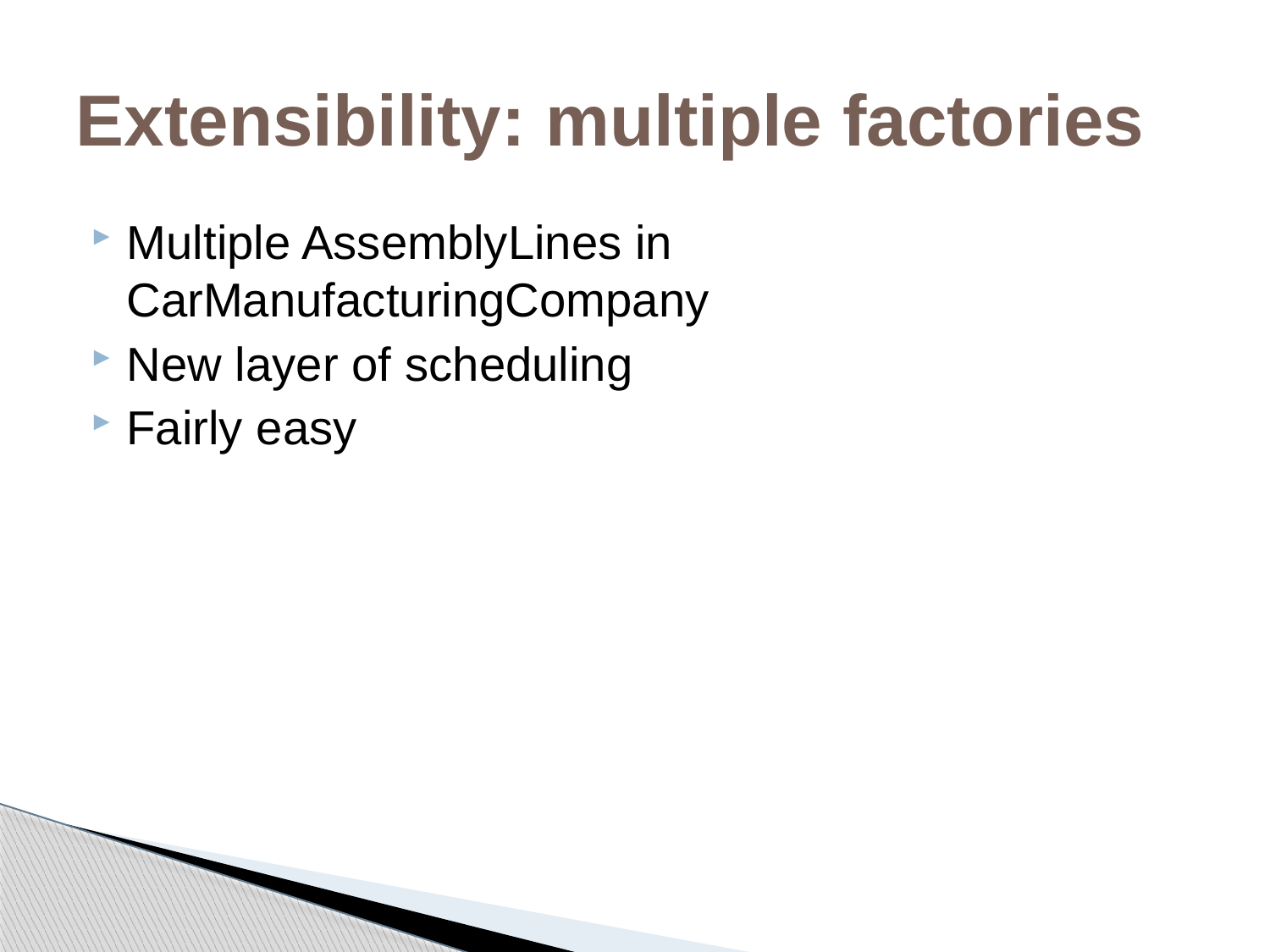

# Extensibility: multiple factories
Multiple AssemblyLines in CarManufacturingCompany
New layer of scheduling
Fairly easy